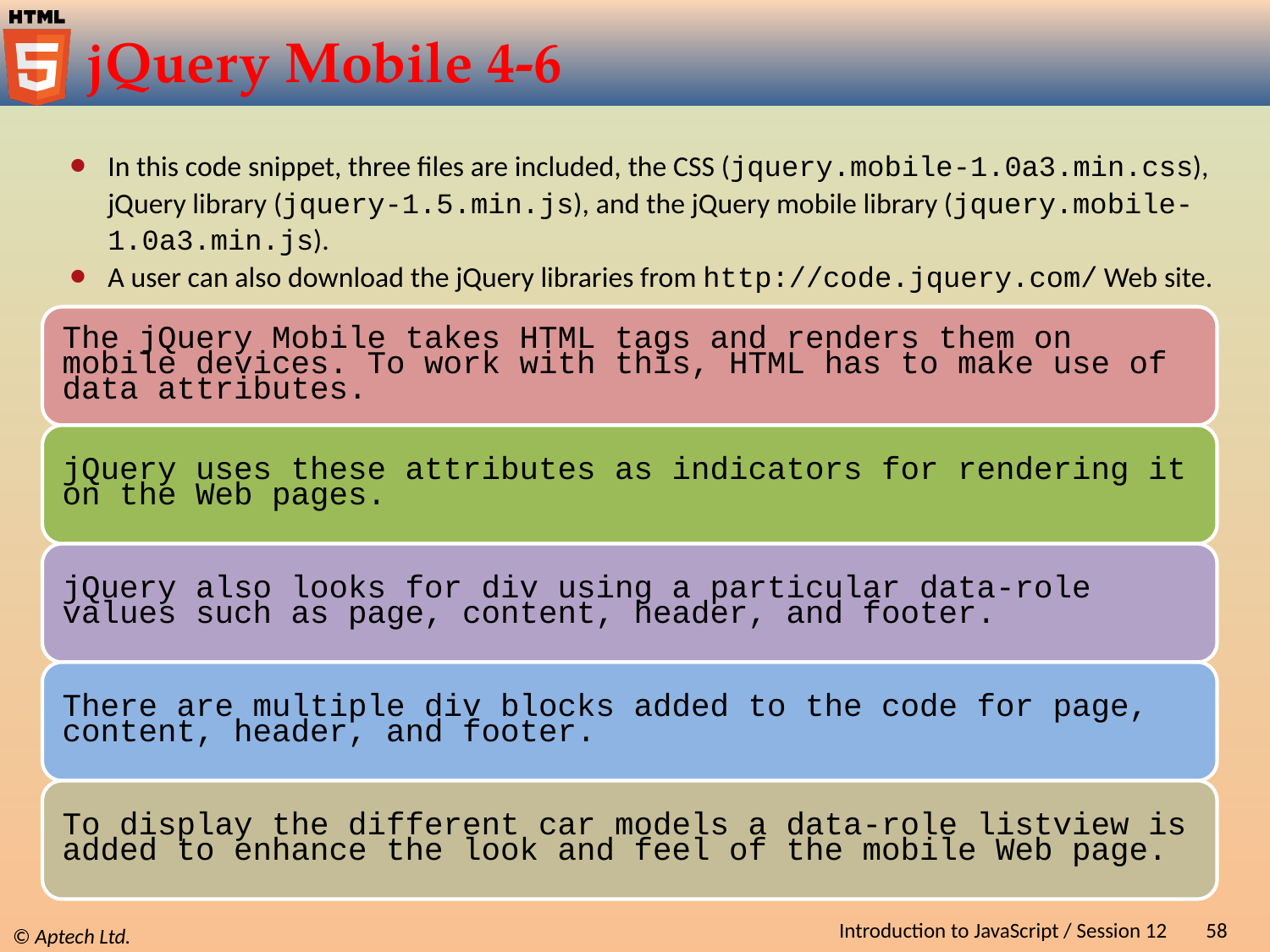

# jQuery Mobile 4-6
In this code snippet, three files are included, the CSS (jquery.mobile-1.0a3.min.css), jQuery library (jquery-1.5.min.js), and the jQuery mobile library (jquery.mobile-1.0a3.min.js).
A user can also download the jQuery libraries from http://code.jquery.com/ Web site.
The jQuery Mobile takes HTML tags and renders them on mobile devices. To work with this, HTML has to make use of data attributes.
jQuery uses these attributes as indicators for rendering it on the Web pages.
jQuery also looks for div using a particular data-role values such as page, content, header, and footer.
To display the different car models a data-role listview is added to enhance the look and feel of the mobile Web page.
There are multiple div blocks added to the code for page, content, header, and footer.
Introduction to JavaScript / Session 12
58